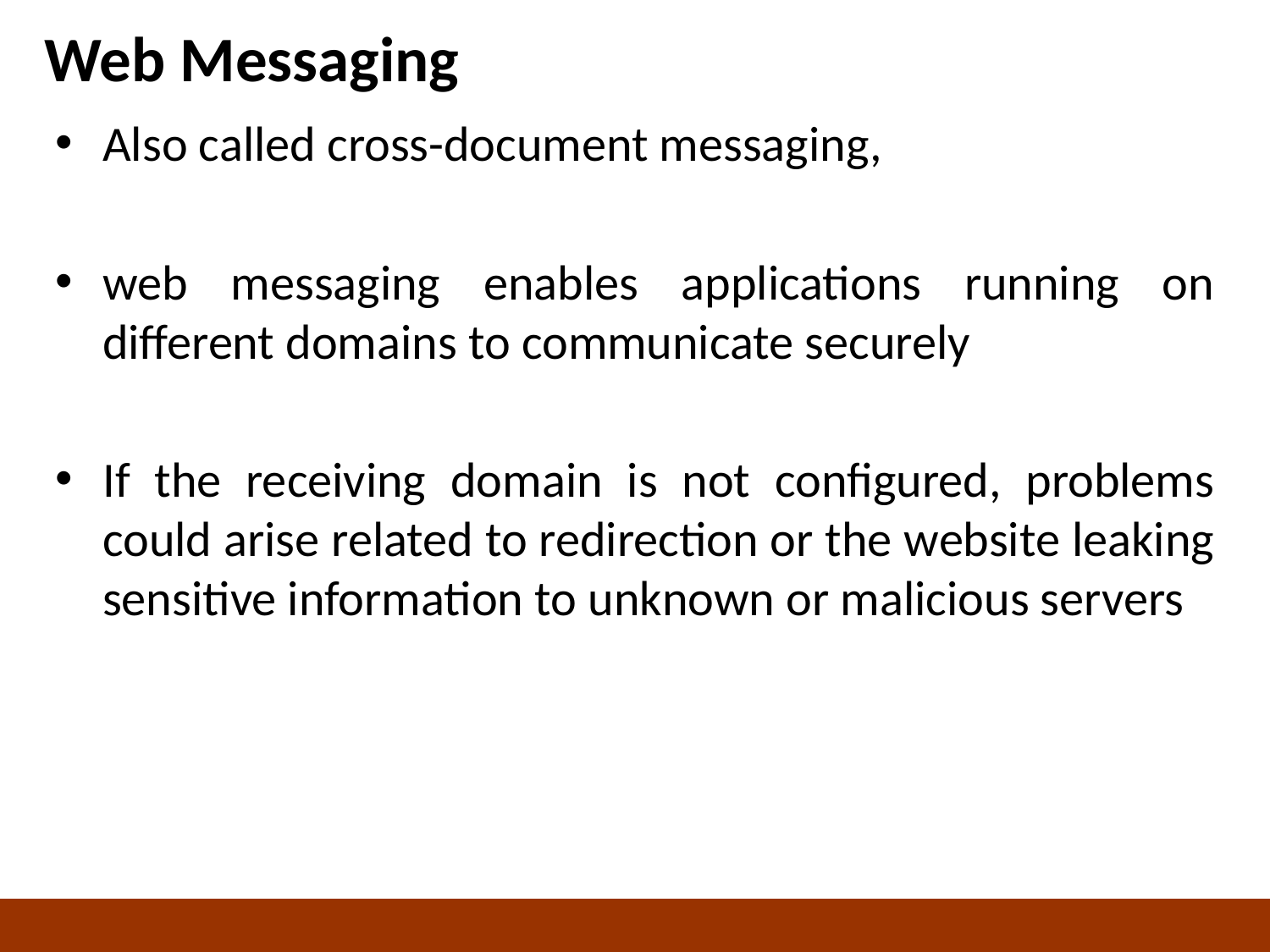

# Web Messaging
Also called cross-document messaging,

web messaging enables applications running on different domains to communicate securely

If the receiving domain is not configured, problems could arise related to redirection or the website leaking sensitive information to unknown or malicious servers